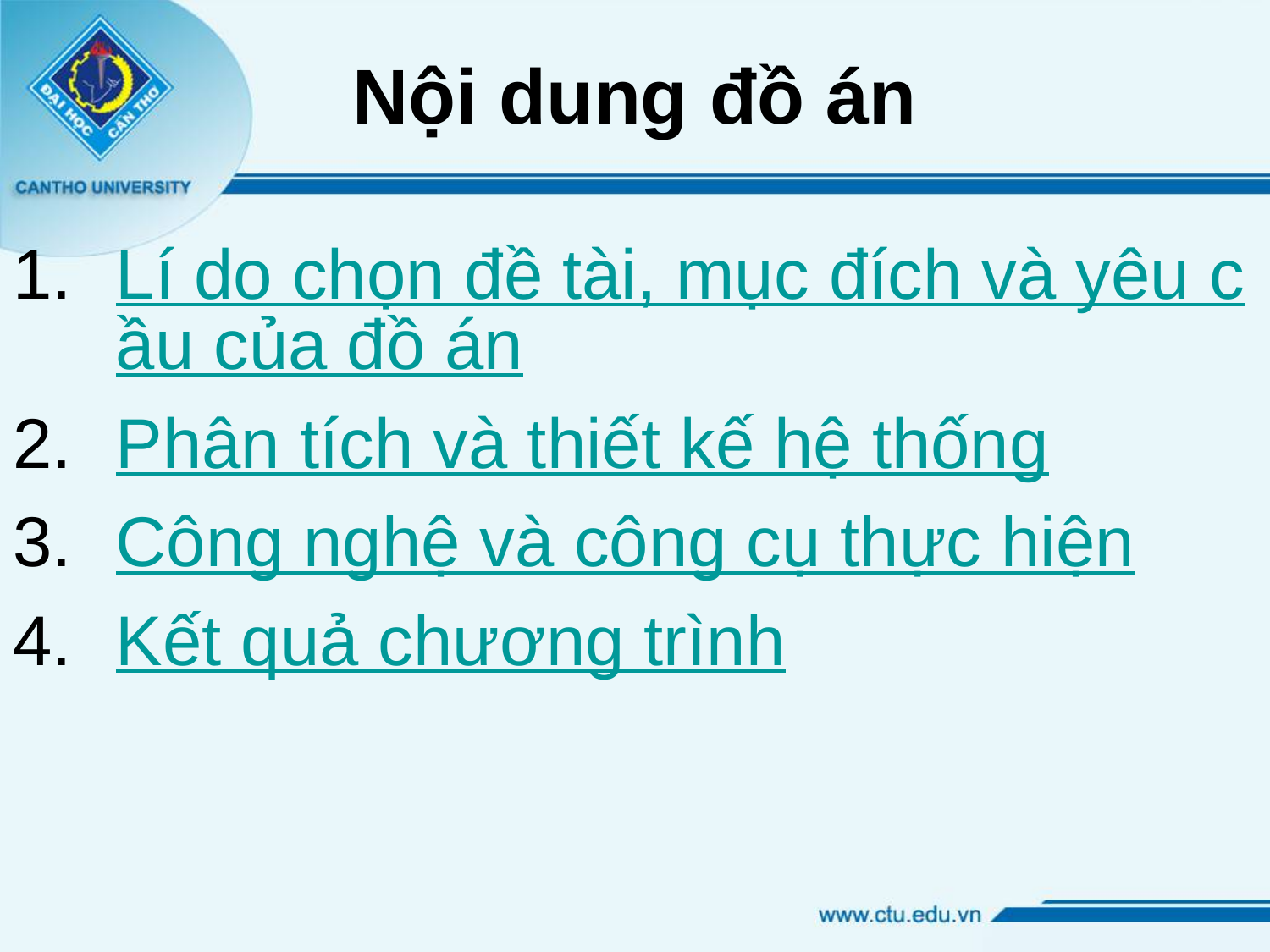

# Nội dung đồ án
Lí do chọn đề tài, mục đích và yêu cầu của đồ án
Phân tích và thiết kế hệ thống
Công nghệ và công cụ thực hiện
Kết quả chương trình